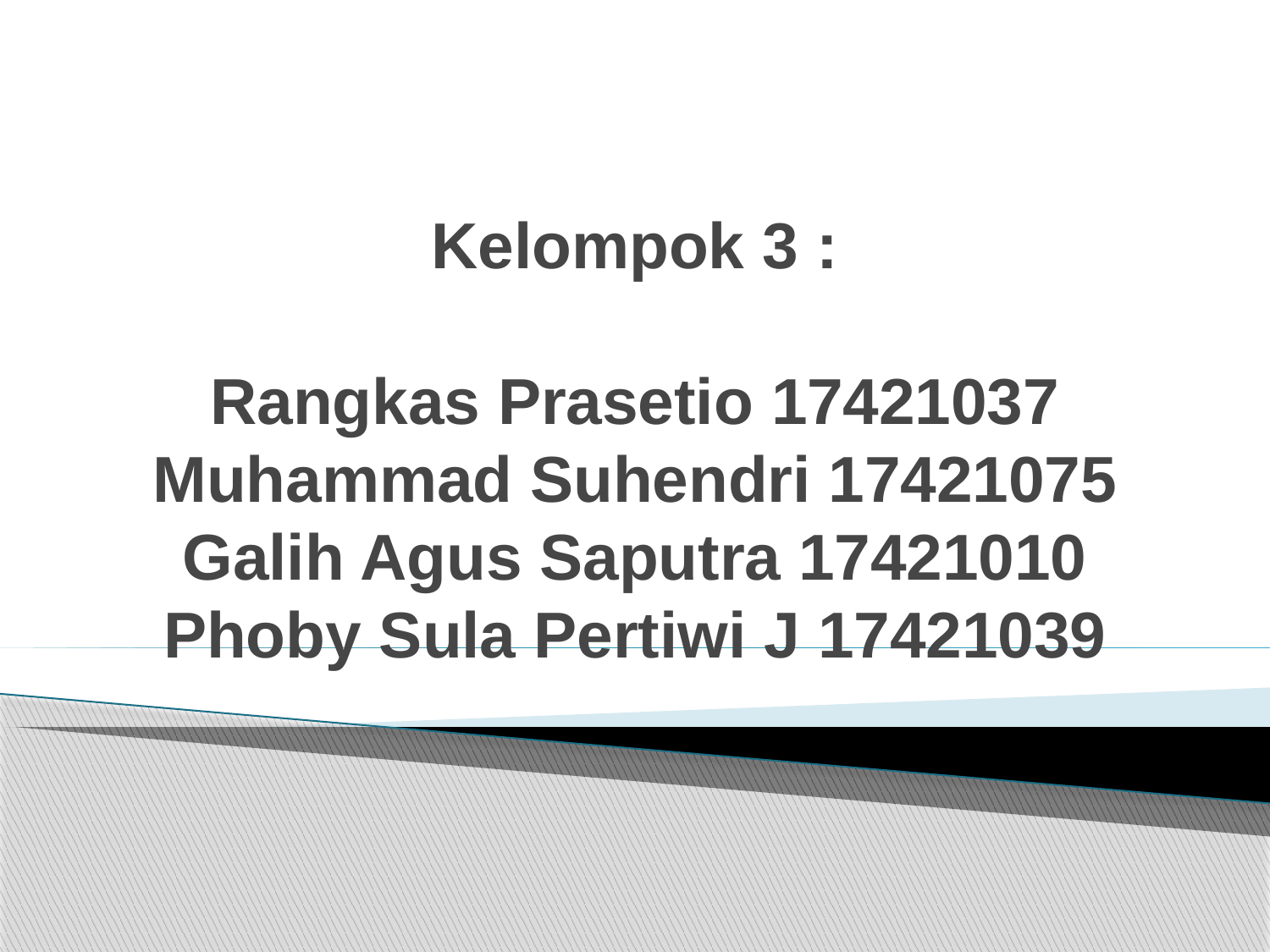

# Kelompok 3 : Rangkas Prasetio 17421037 Muhammad Suhendri 17421075 Galih Agus Saputra 17421010 Phoby Sula Pertiwi J 17421039